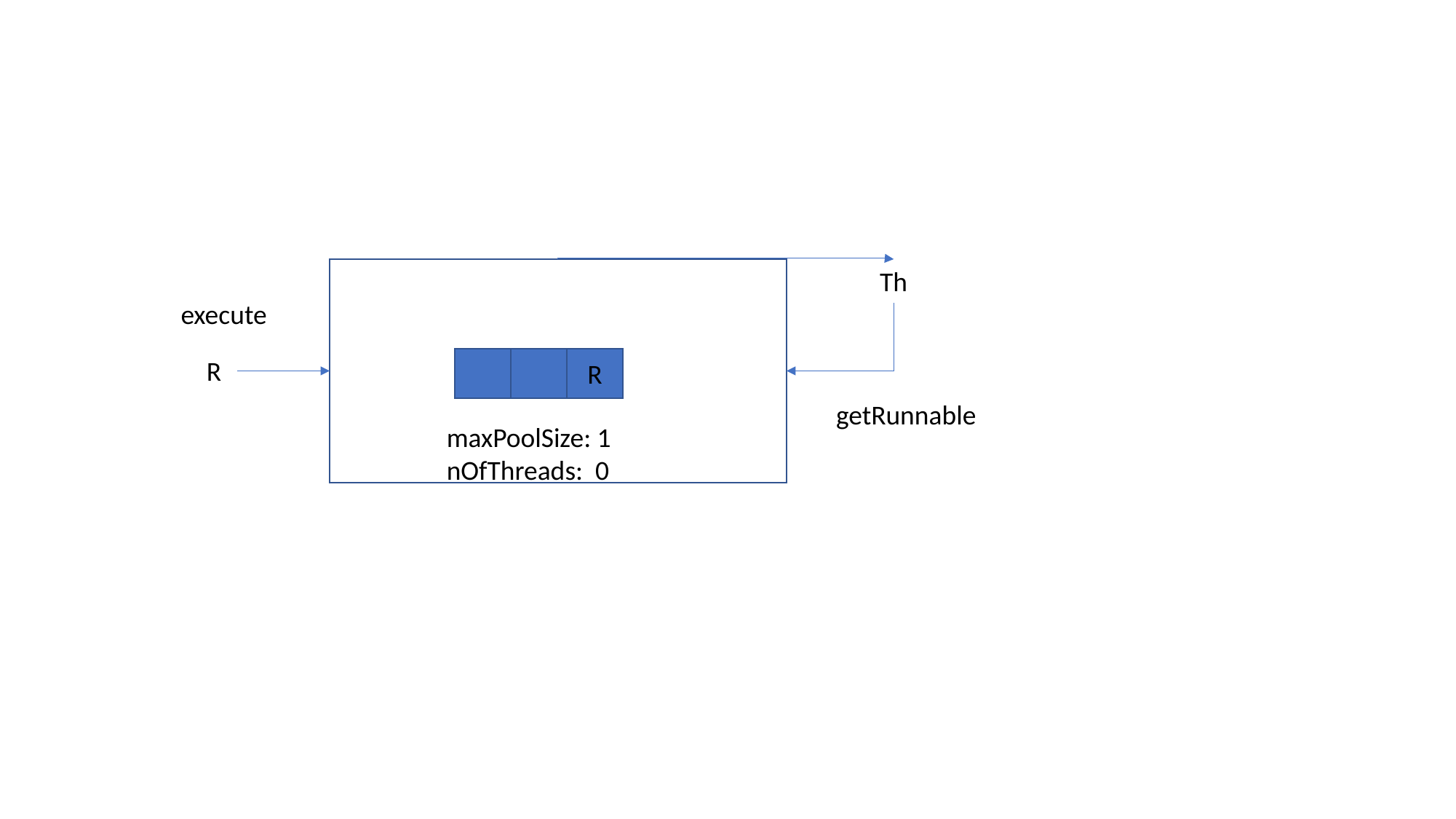

Th
execute
R

R
getRunnable
maxPoolSize: 1
nOfThreads:  0